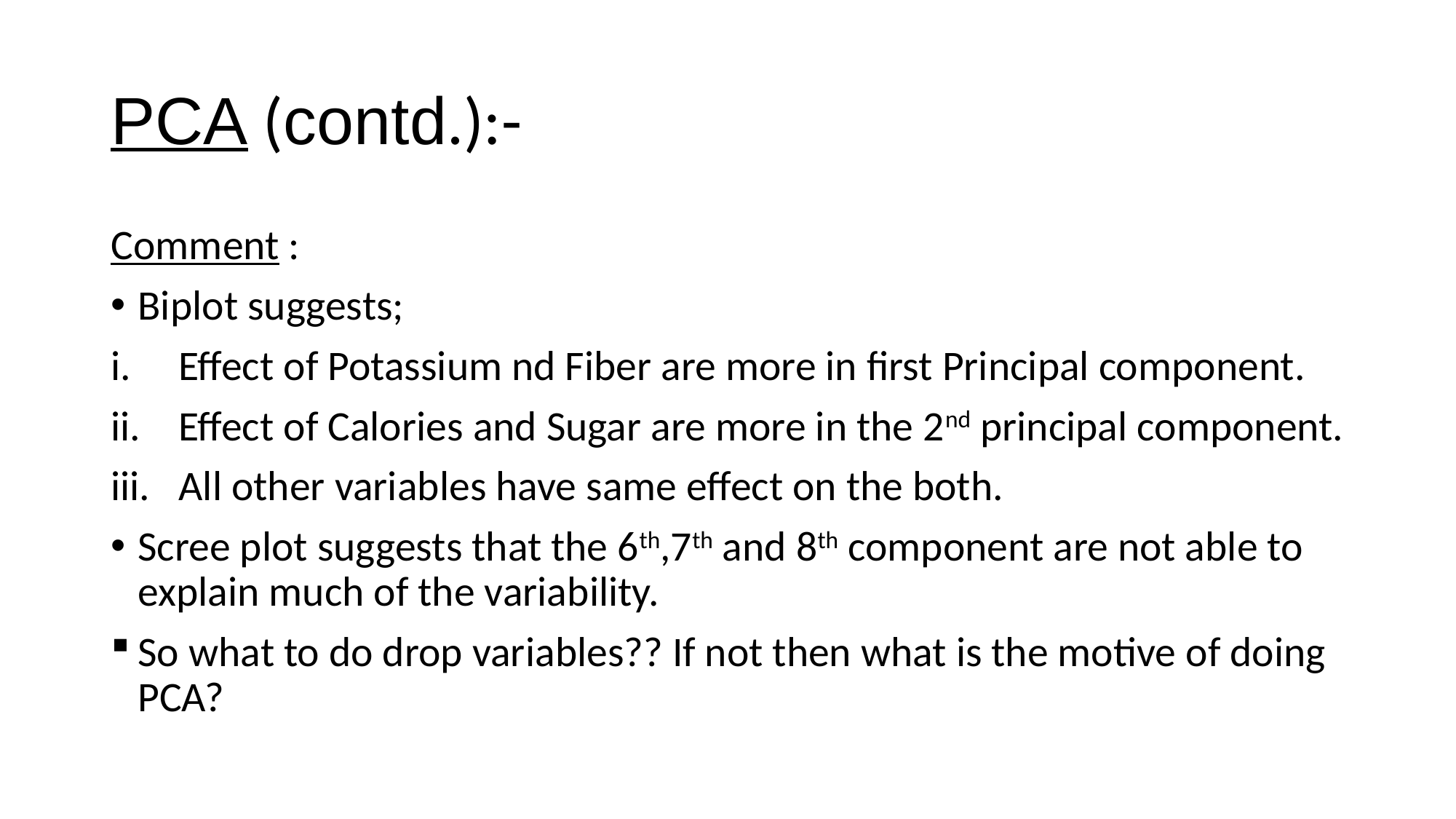

# PCA (contd.):-
Comment :
Biplot suggests;
Effect of Potassium nd Fiber are more in first Principal component.
Effect of Calories and Sugar are more in the 2nd principal component.
All other variables have same effect on the both.
Scree plot suggests that the 6th,7th and 8th component are not able to explain much of the variability.
So what to do drop variables?? If not then what is the motive of doing PCA?